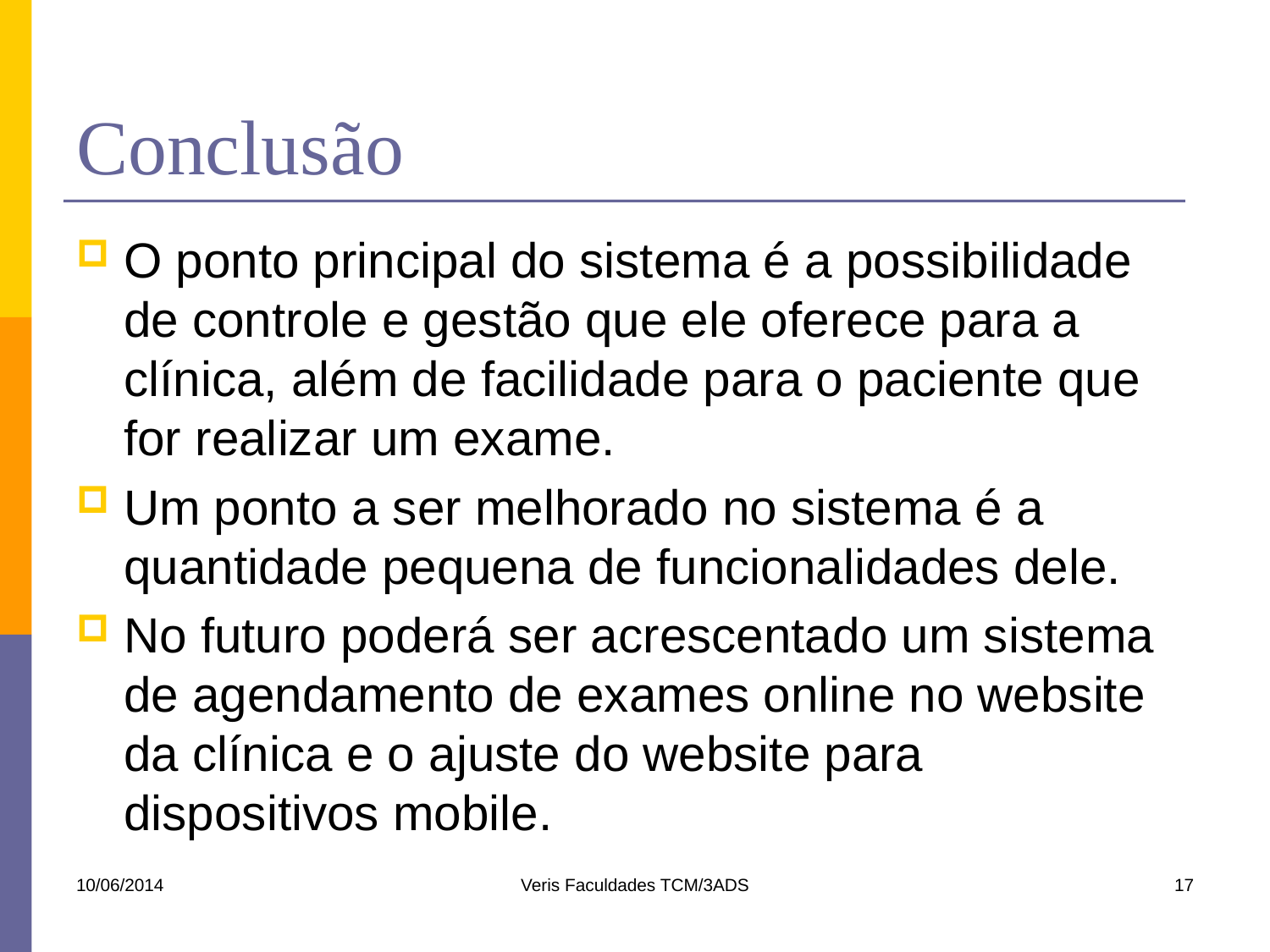

# Conclusão
O ponto principal do sistema é a possibilidade de controle e gestão que ele oferece para a clínica, além de facilidade para o paciente que for realizar um exame.
Um ponto a ser melhorado no sistema é a quantidade pequena de funcionalidades dele.
No futuro poderá ser acrescentado um sistema de agendamento de exames online no website da clínica e o ajuste do website para dispositivos mobile.

10/06/2014
Veris Faculdades TCM/3ADS
17